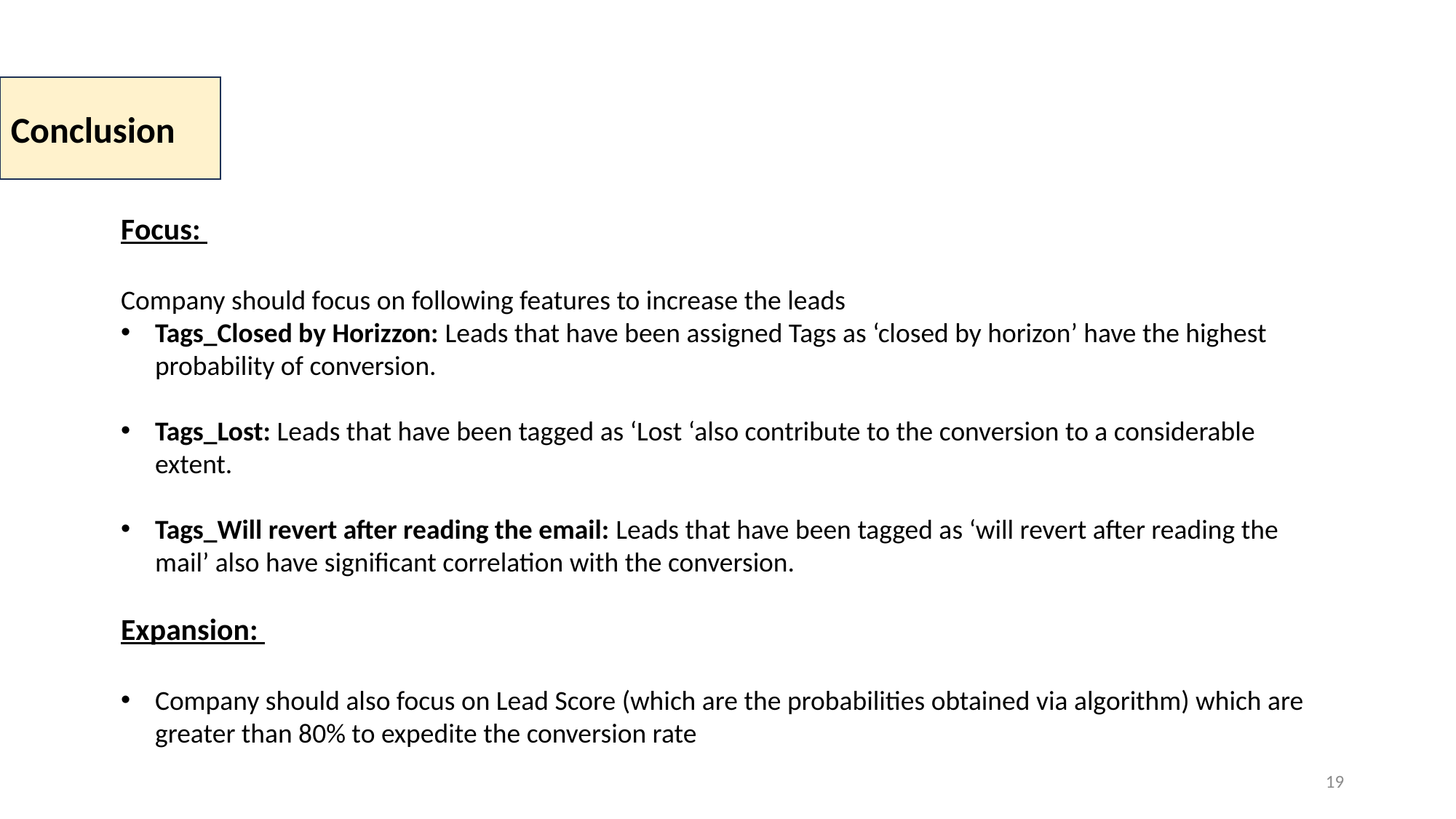

Conclusion
Focus:

Company should focus on following features to increase the leads
Tags_Closed by Horizzon: Leads that have been assigned Tags as ‘closed by horizon’ have the highest probability of conversion.

Tags_Lost: Leads that have been tagged as ‘Lost ‘also contribute to the conversion to a considerable extent.

Tags_Will revert after reading the email: Leads that have been tagged as ‘will revert after reading the mail’ also have significant correlation with the conversion.

Expansion:

Company should also focus on Lead Score (which are the probabilities obtained via algorithm) which are greater than 80% to expedite the conversion rate
19